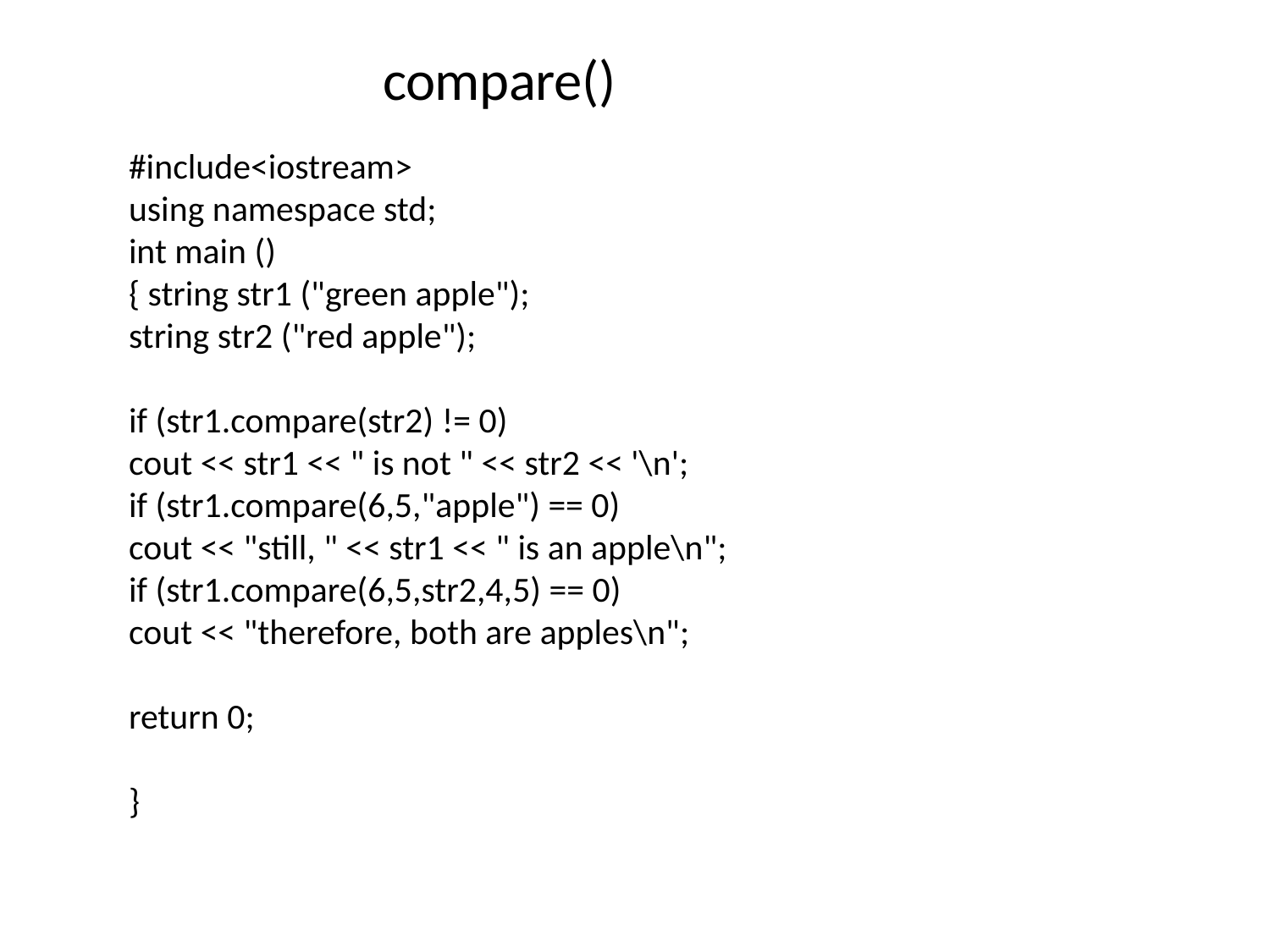

compare()
#include<iostream>
using namespace std;
int main ()
{ string str1 ("green apple");
string str2 ("red apple");

if (str1.compare(str2) != 0)
cout << str1 << " is not " << str2 << '\n';
if (str1.compare(6,5,"apple") == 0)
cout << "still, " << str1 << " is an apple\n";
if (str1.compare(6,5,str2,4,5) == 0)
cout << "therefore, both are apples\n";

return 0;

}